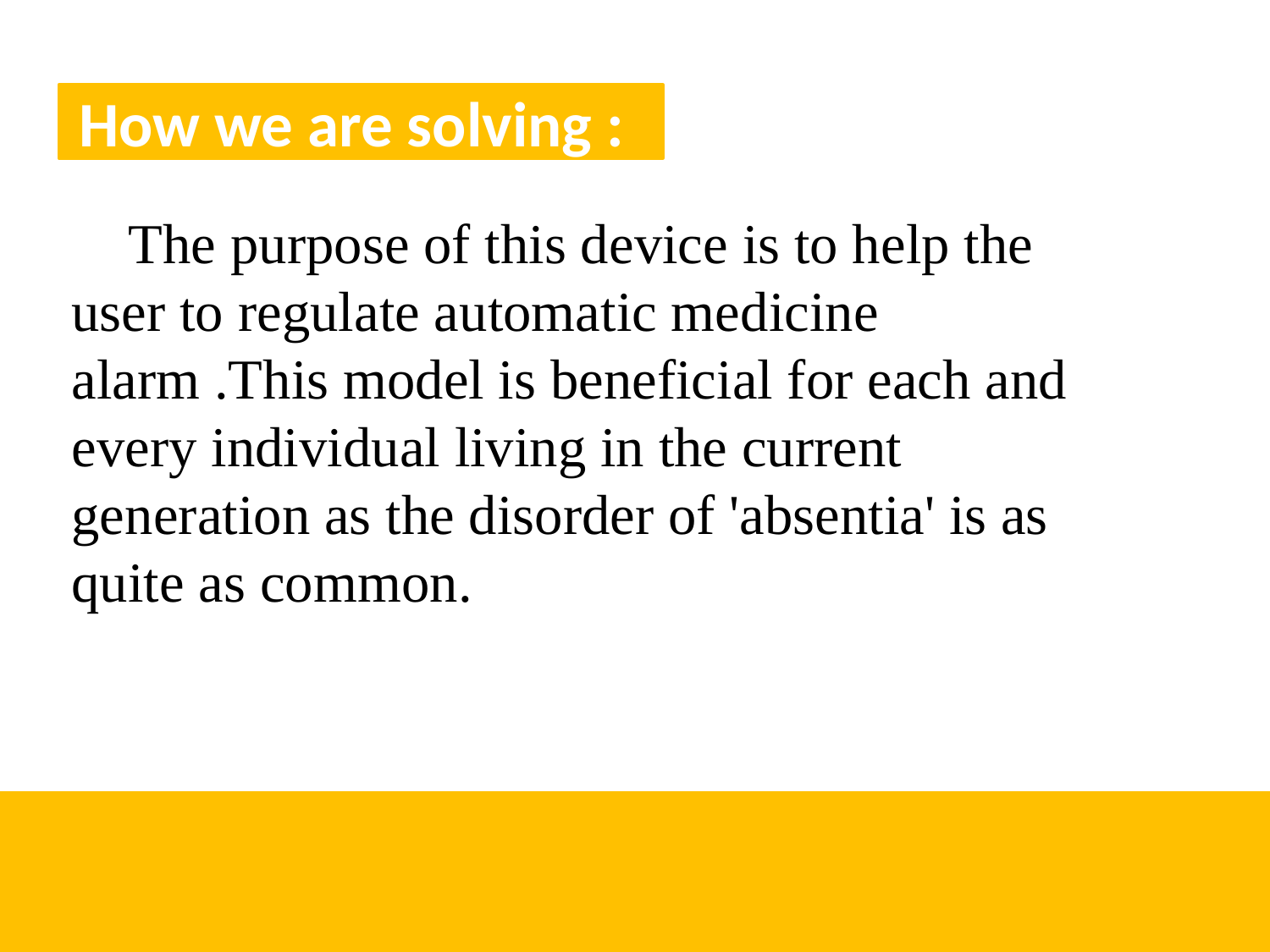

How we are solving :
    The purpose of this device is to help the user to regulate automatic medicine alarm .This model is beneficial for each and every individual living in the current generation as the disorder of 'absentia' is as quite as common.